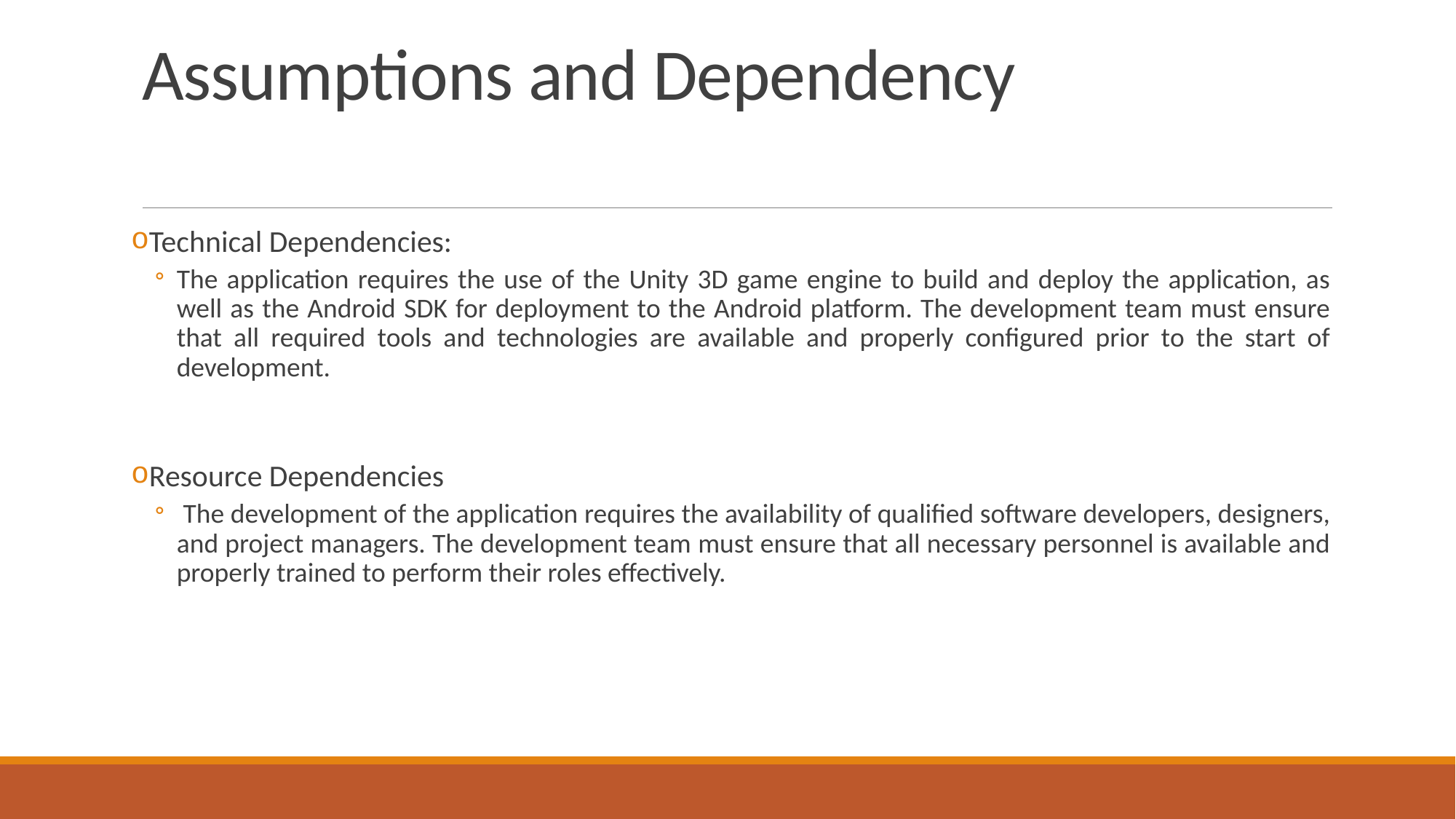

# Assumptions and Dependency
Technical Dependencies:
The application requires the use of the Unity 3D game engine to build and deploy the application, as well as the Android SDK for deployment to the Android platform. The development team must ensure that all required tools and technologies are available and properly configured prior to the start of development.

Resource Dependencies
 The development of the application requires the availability of qualified software developers, designers, and project managers. The development team must ensure that all necessary personnel is available and properly trained to perform their roles effectively.